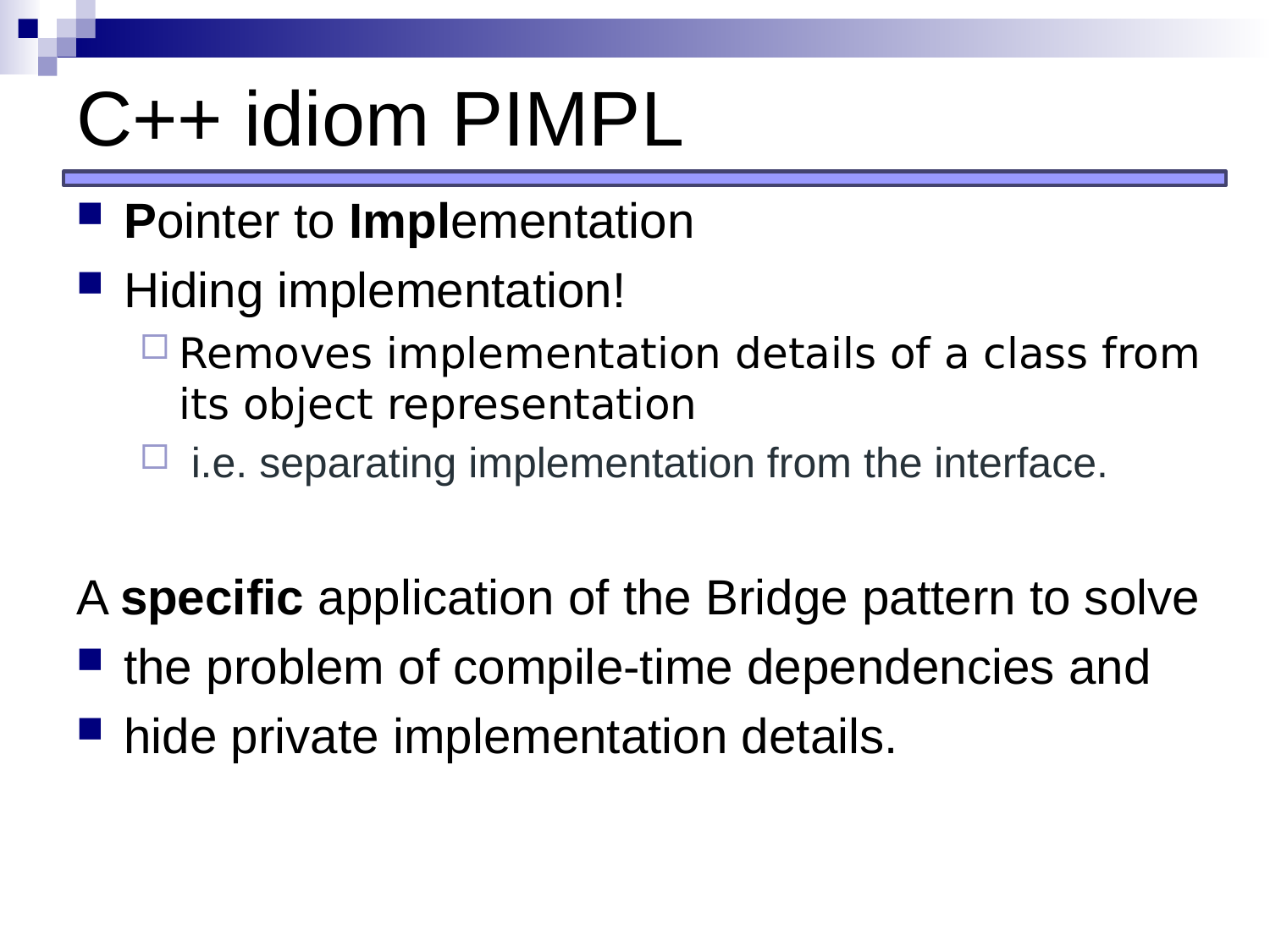

# C++ idiom PIMPL
Pointer to Implementation
Hiding implementation!
Removes implementation details of a class from its object representation
 i.e. separating implementation from the interface.

A specific application of the Bridge pattern to solve
the problem of compile-time dependencies and
hide private implementation details.